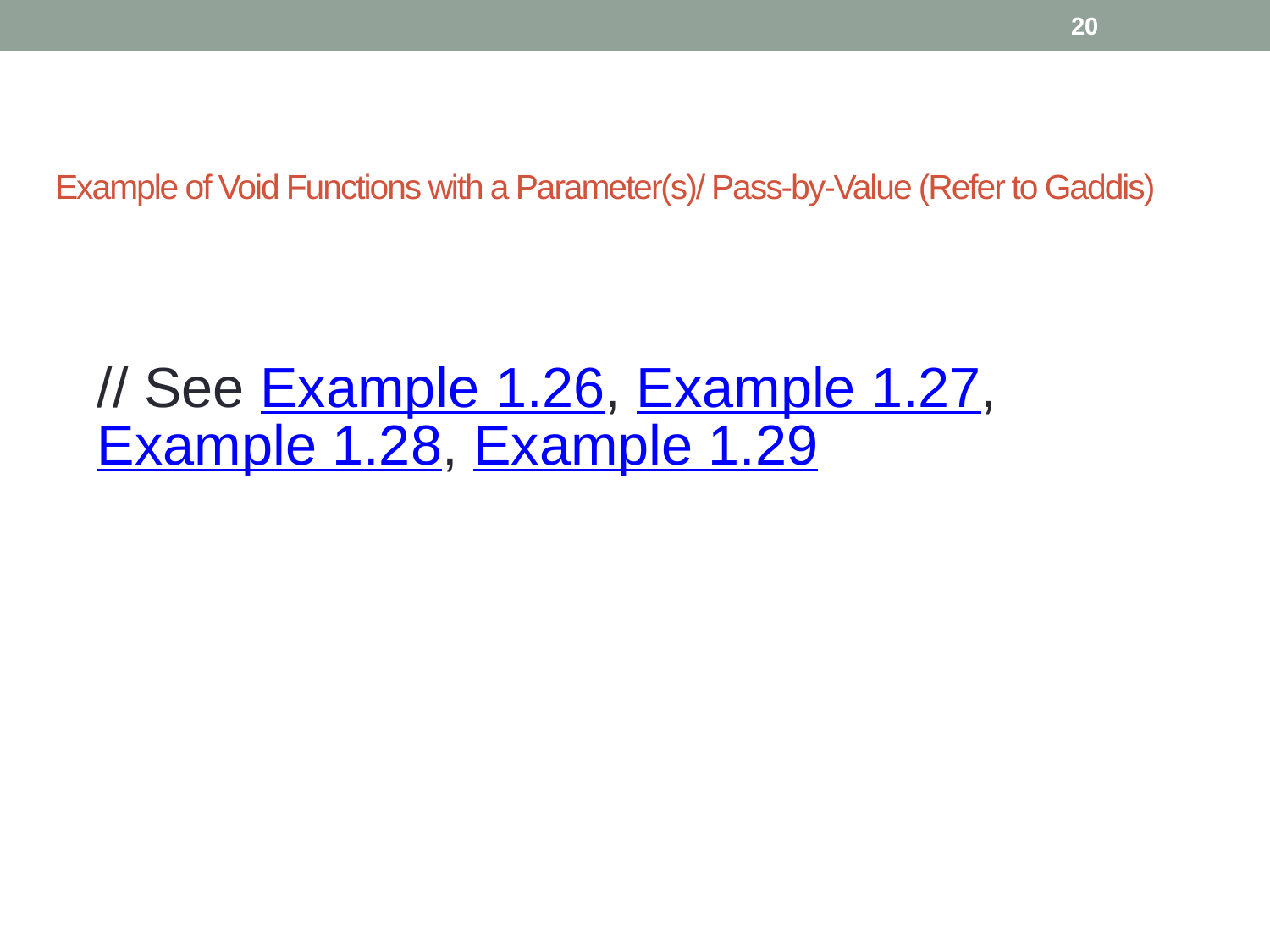

20
# Example of Void Functions with a Parameter(s)/ Pass-by-Value (Refer to Gaddis)
// See Example 1.26, Example 1.27, Example 1.28, Example 1.29